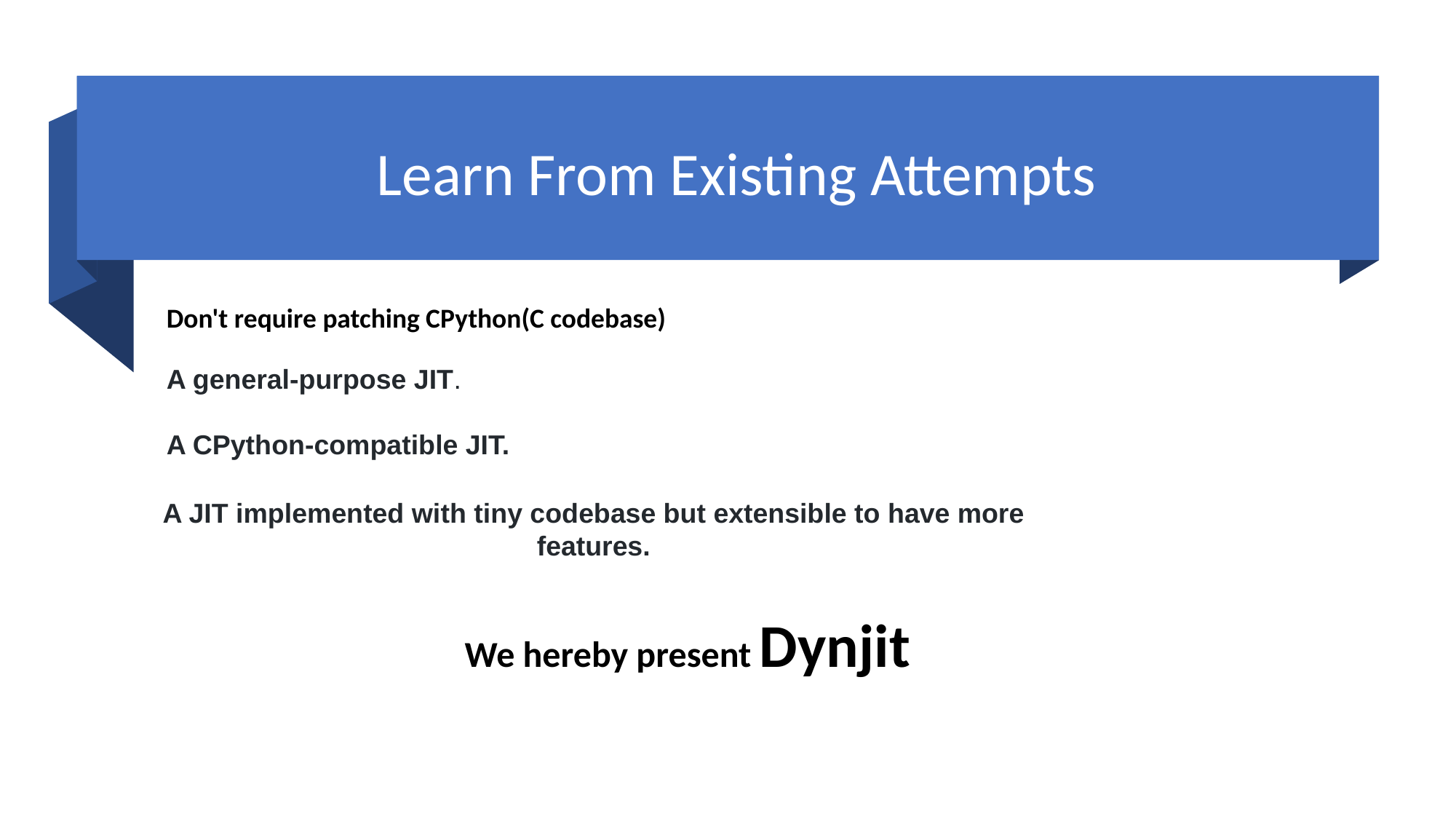

# Learn From Existing Attempts

Don't require patching CPython(C codebase)
A general-purpose JIT.
A CPython-compatible JIT.
A JIT implemented with tiny codebase but extensible to have more features.
We hereby present Dynjit